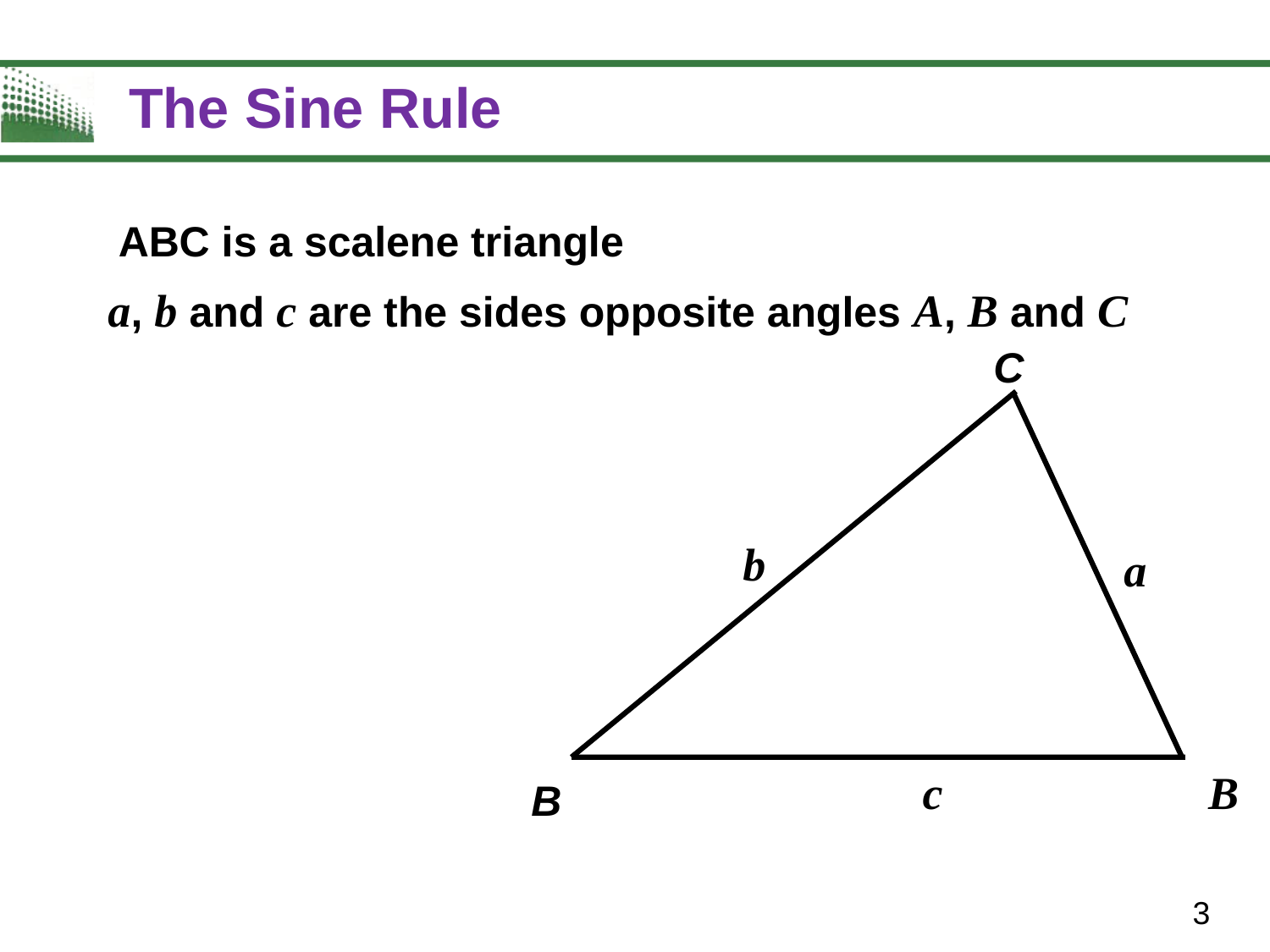

The Sine Rule
ABC is a scalene triangle
a, b and c are the sides opposite angles A, B and C
C

B
B
b
a
c